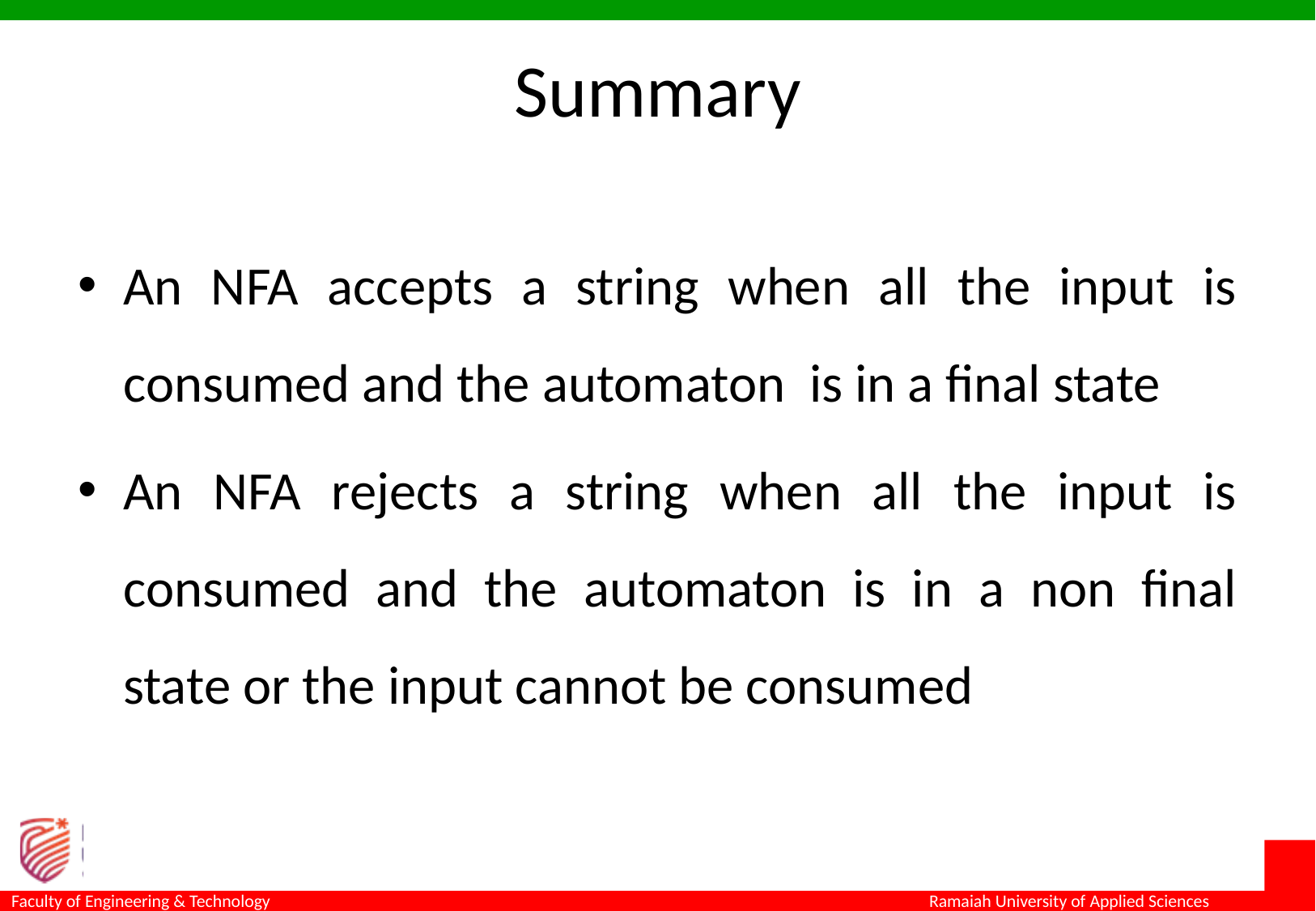

# Summary
An NFA accepts a string when all the input is consumed and the automaton  is in a final state
An NFA rejects a string when all the input is consumed and the automaton is in a non final state or the input cannot be consumed